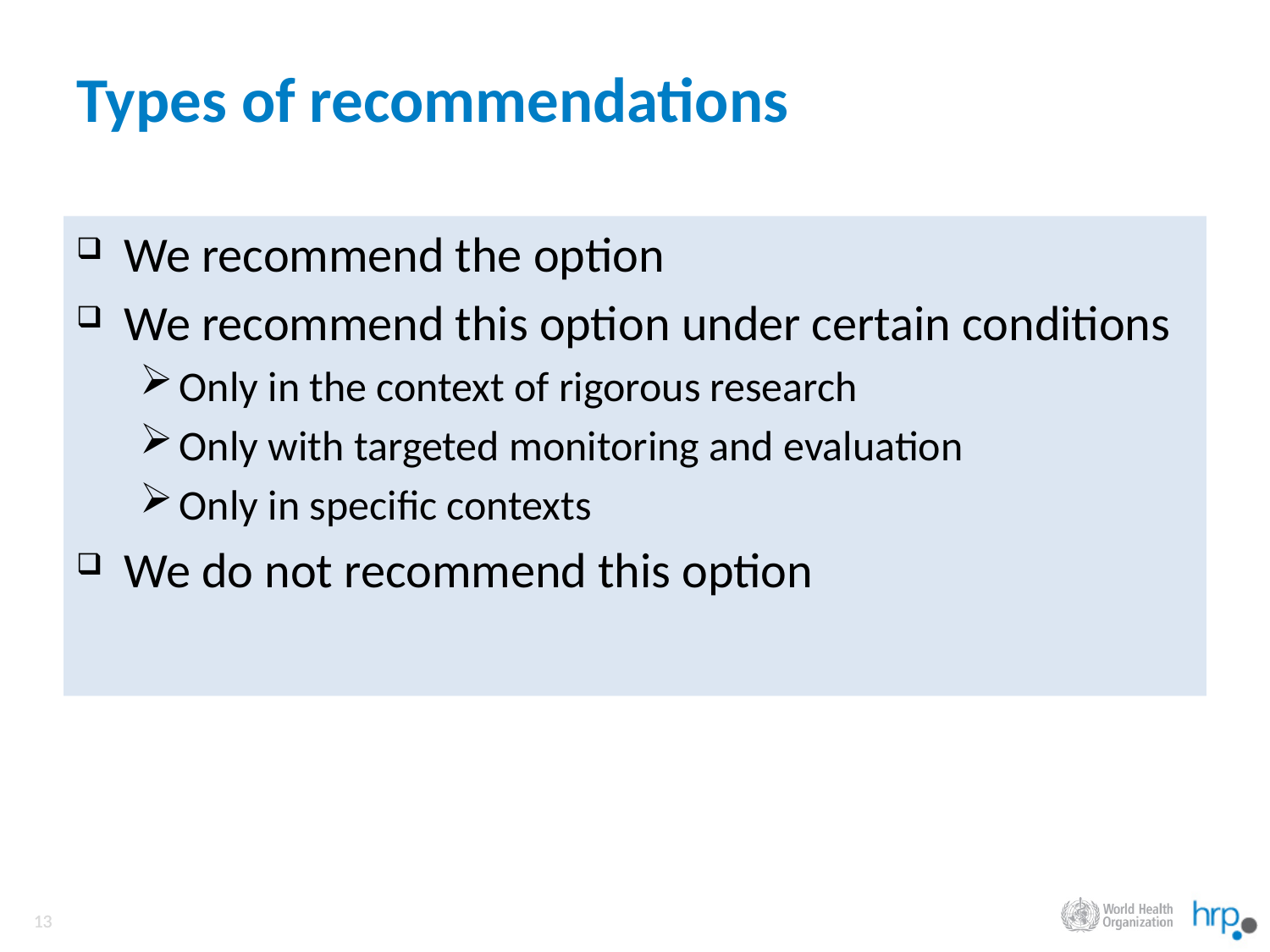

# Types of recommendations
We recommend the option
We recommend this option under certain conditions
Only in the context of rigorous research
Only with targeted monitoring and evaluation
Only in specific contexts
We do not recommend this option